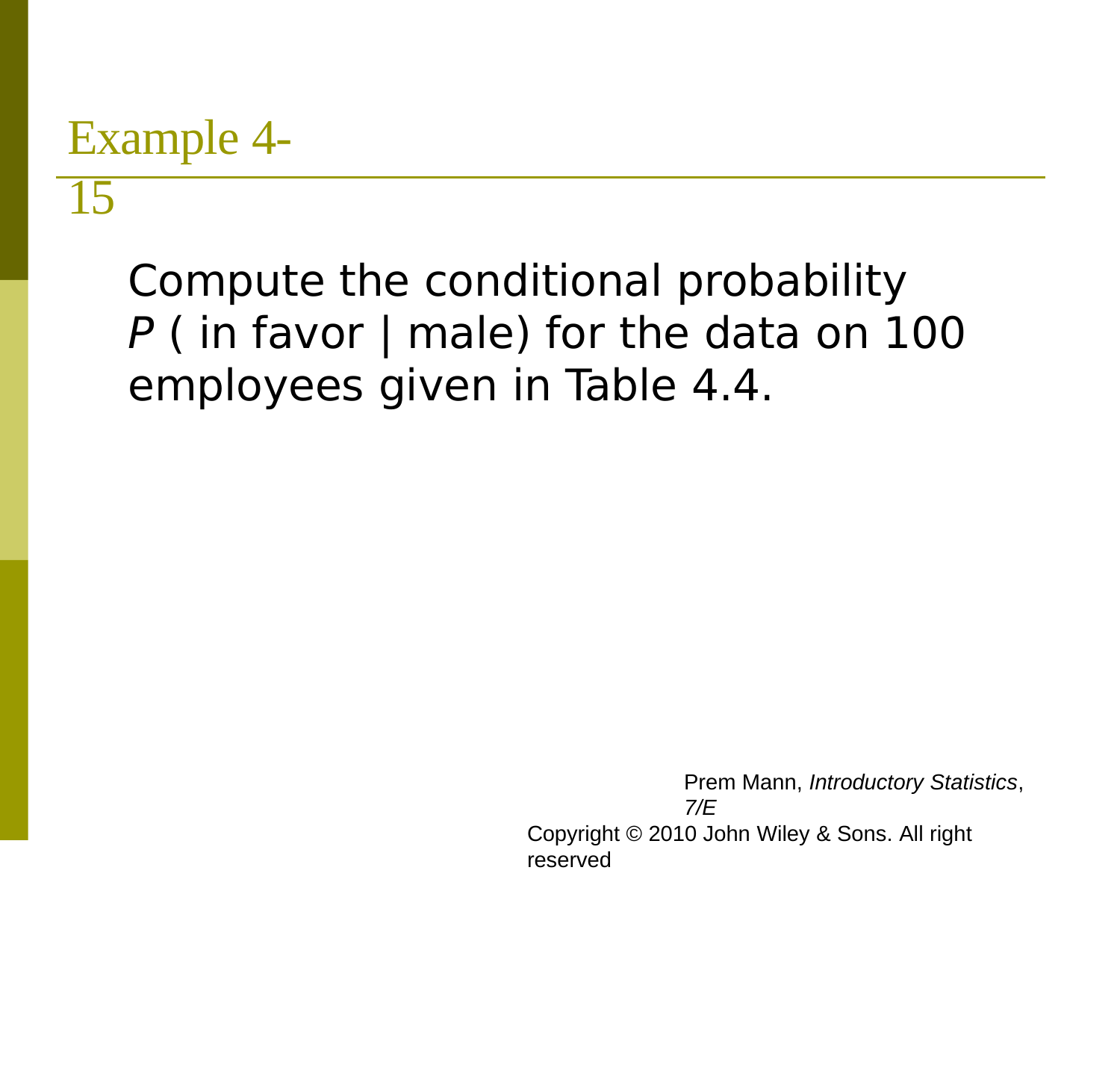

# Example 4-15
Compute the conditional probability
P ( in favor | male) for the data on 100  employees given in Table 4.4.
Prem Mann, Introductory Statistics, 7/E
Copyright © 2010 John Wiley & Sons. All right reserved